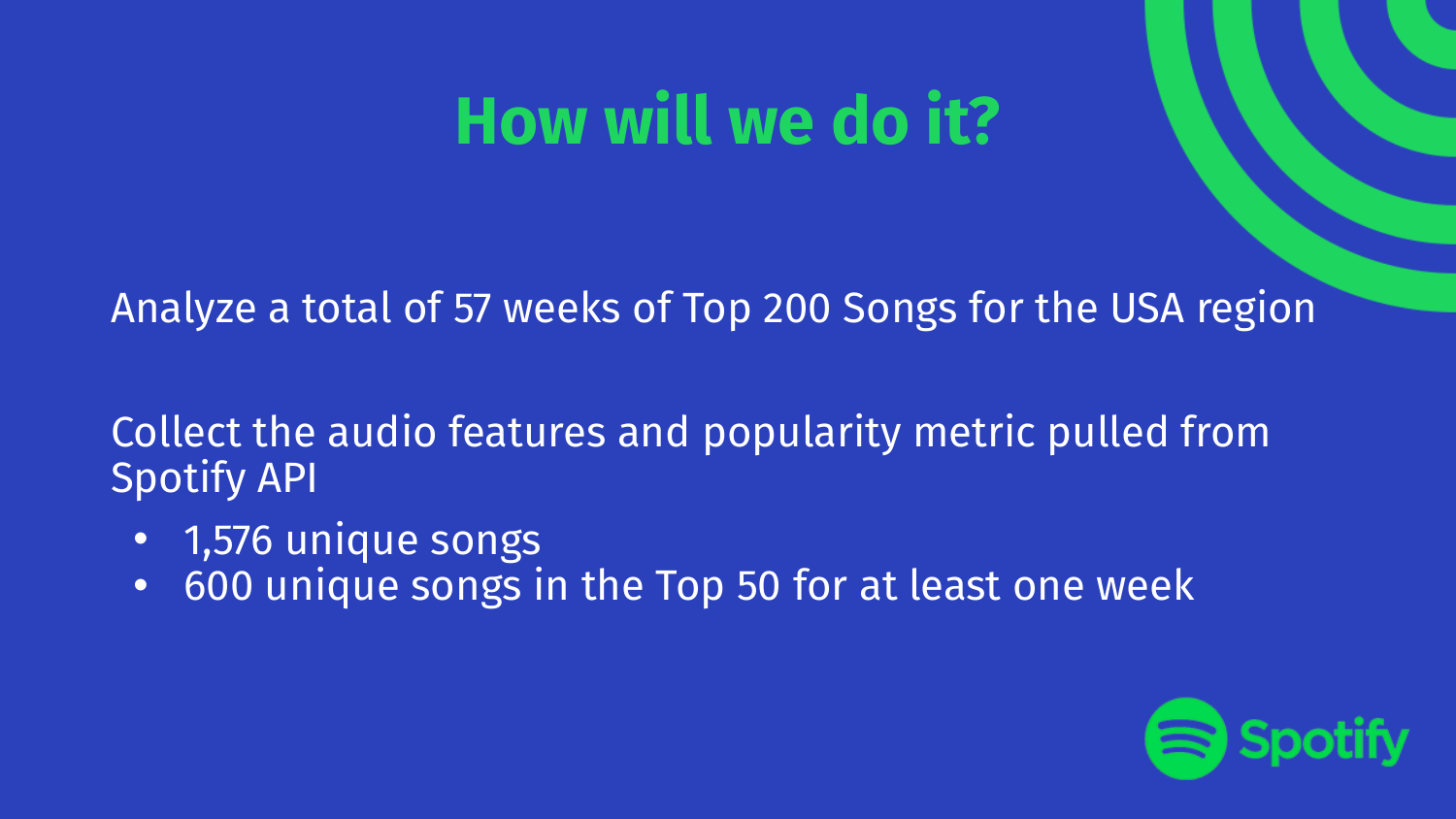

# How will we do it?

Analyze a total of 57 weeks of Top 200 Songs for the USA region

Collect the audio features and popularity metric pulled from Spotify API
1,576 unique songs
600 unique songs in the Top 50 for at least one week